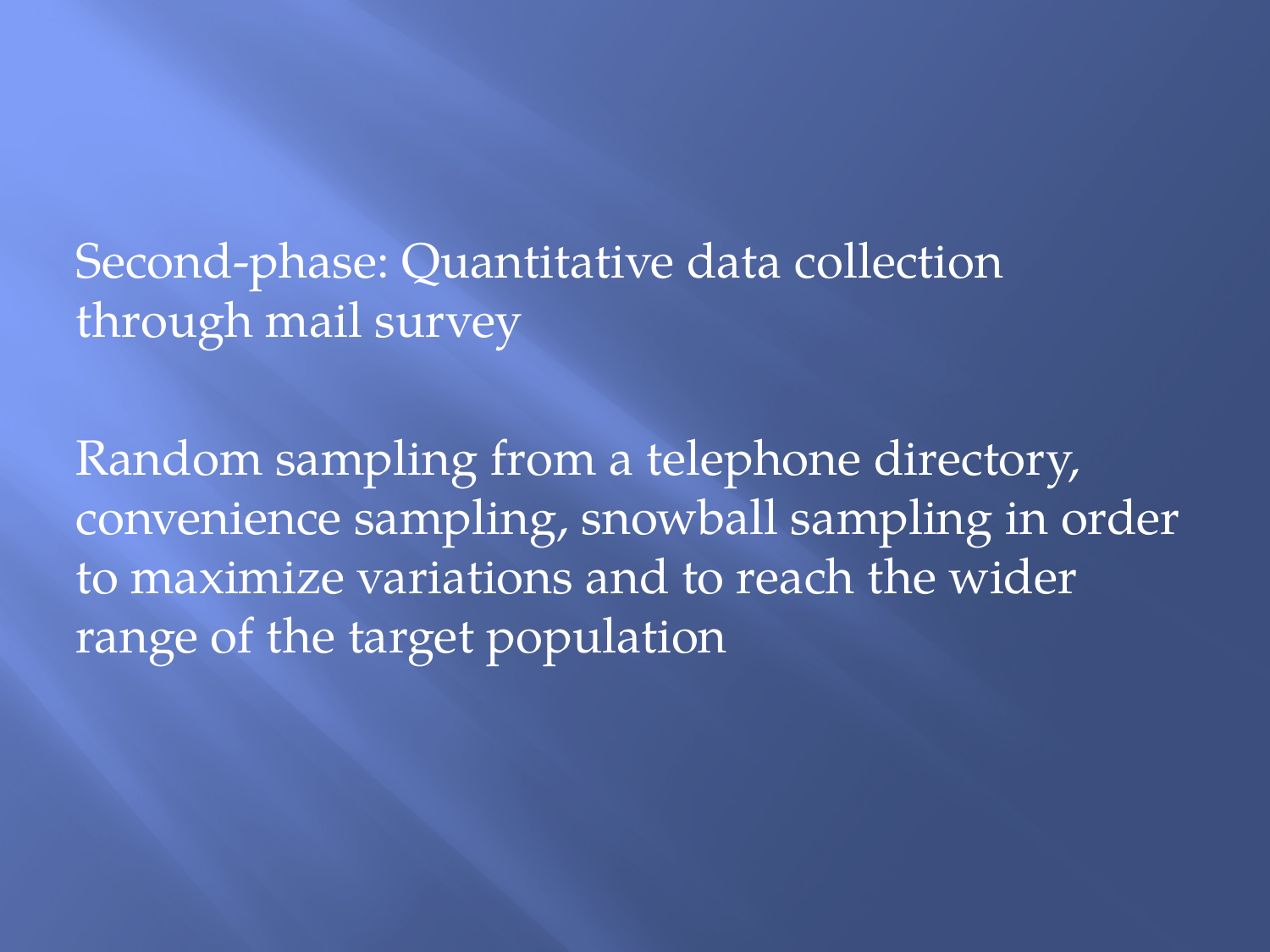

#
Second-phase: Quantitative data collection through mail survey

Random sampling from a telephone directory, convenience sampling, snowball sampling in order to maximize variations and to reach the wider range of the target population